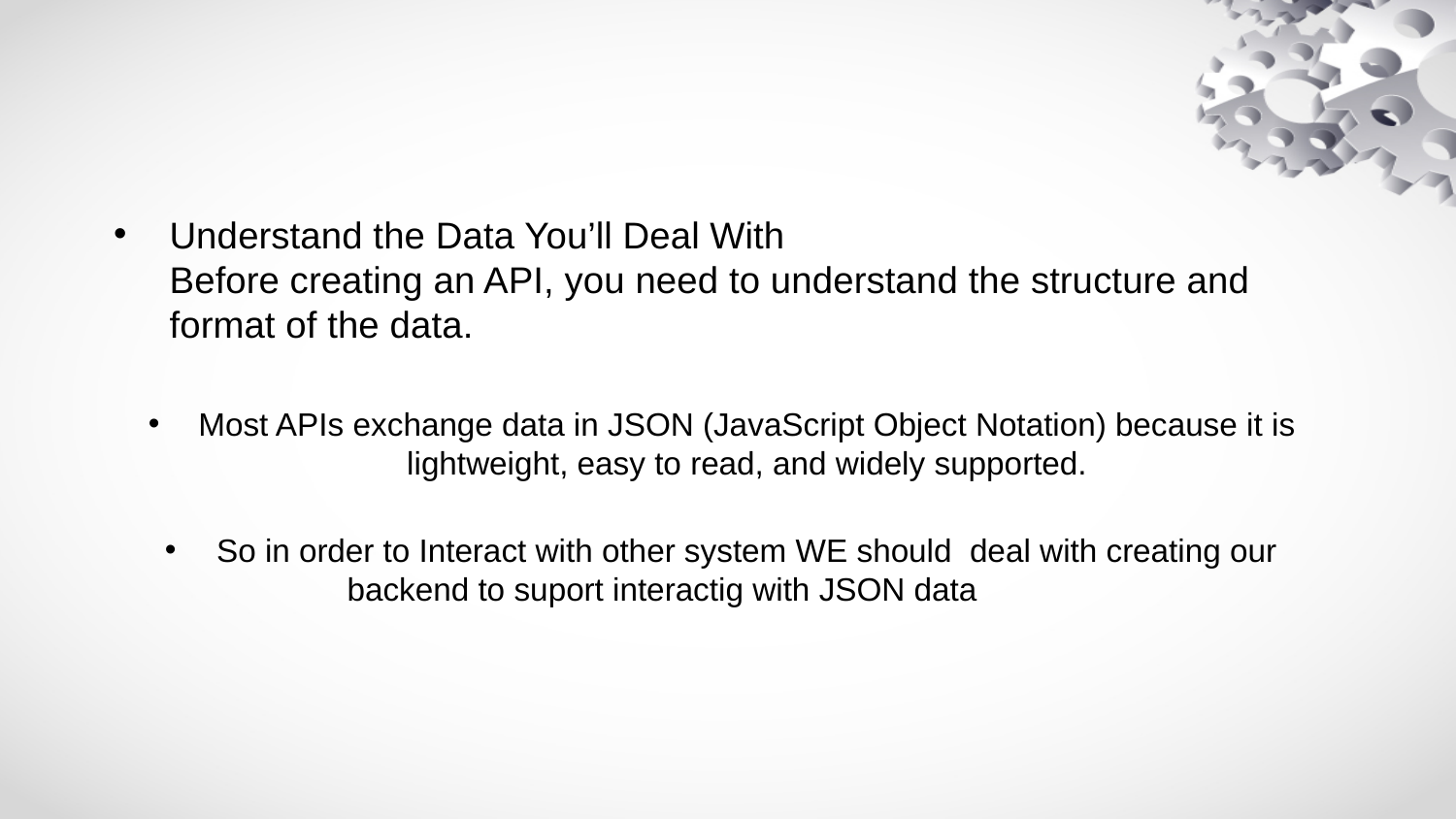

# Understand the Data You’ll Deal With Before creating an API, you need to understand the structure and format of the data.
Most APIs exchange data in JSON (JavaScript Object Notation) because it is lightweight, easy to read, and widely supported.

So in order to Interact with other system WE should  deal with creating our backend to suport interactig with JSON data